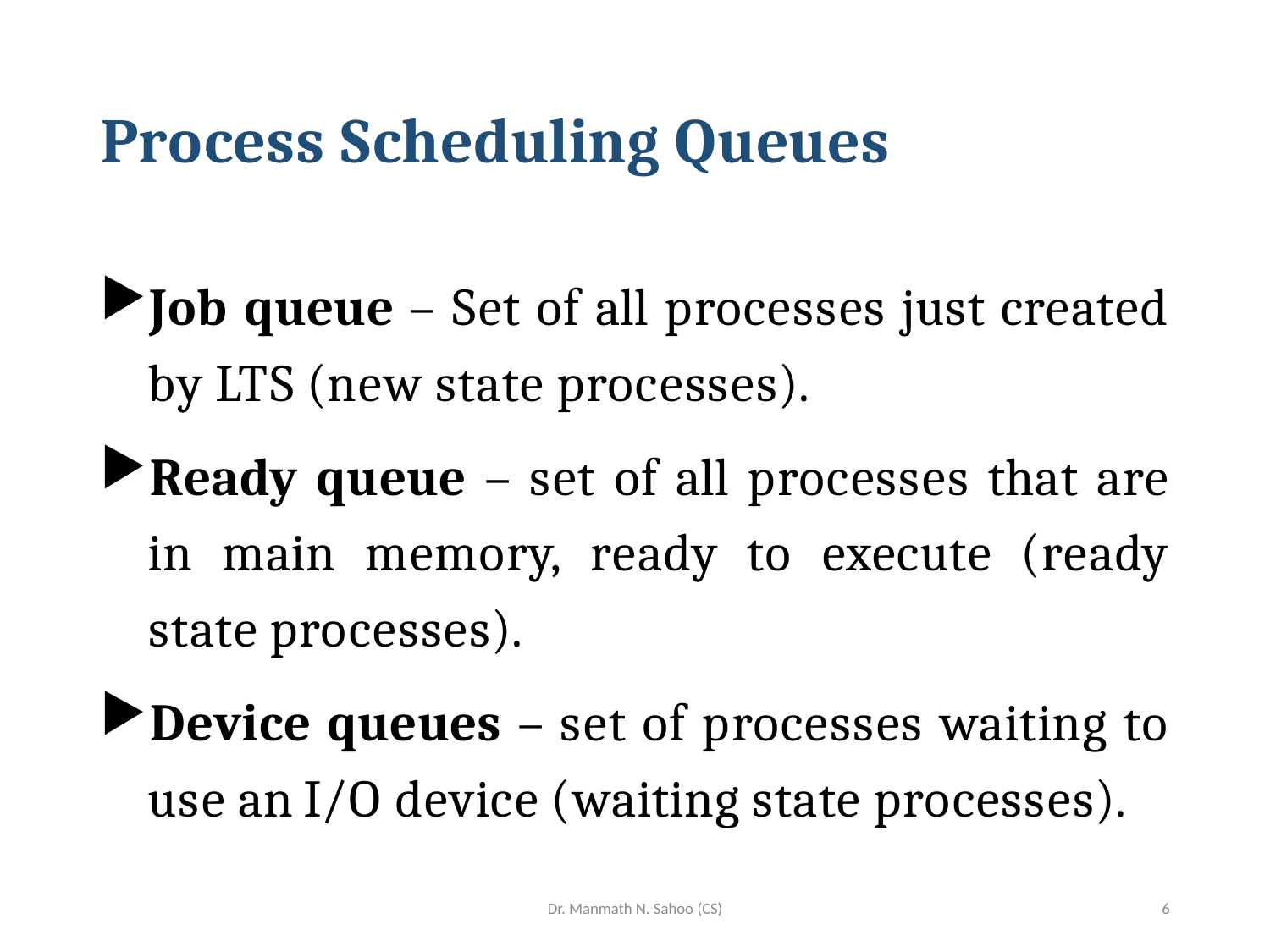

# Process Scheduling Queues
Job queue – Set of all processes just created by LTS (new state processes).
Ready queue – set of all processes that are in main memory, ready to execute (ready state processes).
Device queues – set of processes waiting to use an I/O device (waiting state processes).

Dr. Manmath N. Sahoo (CS)
6